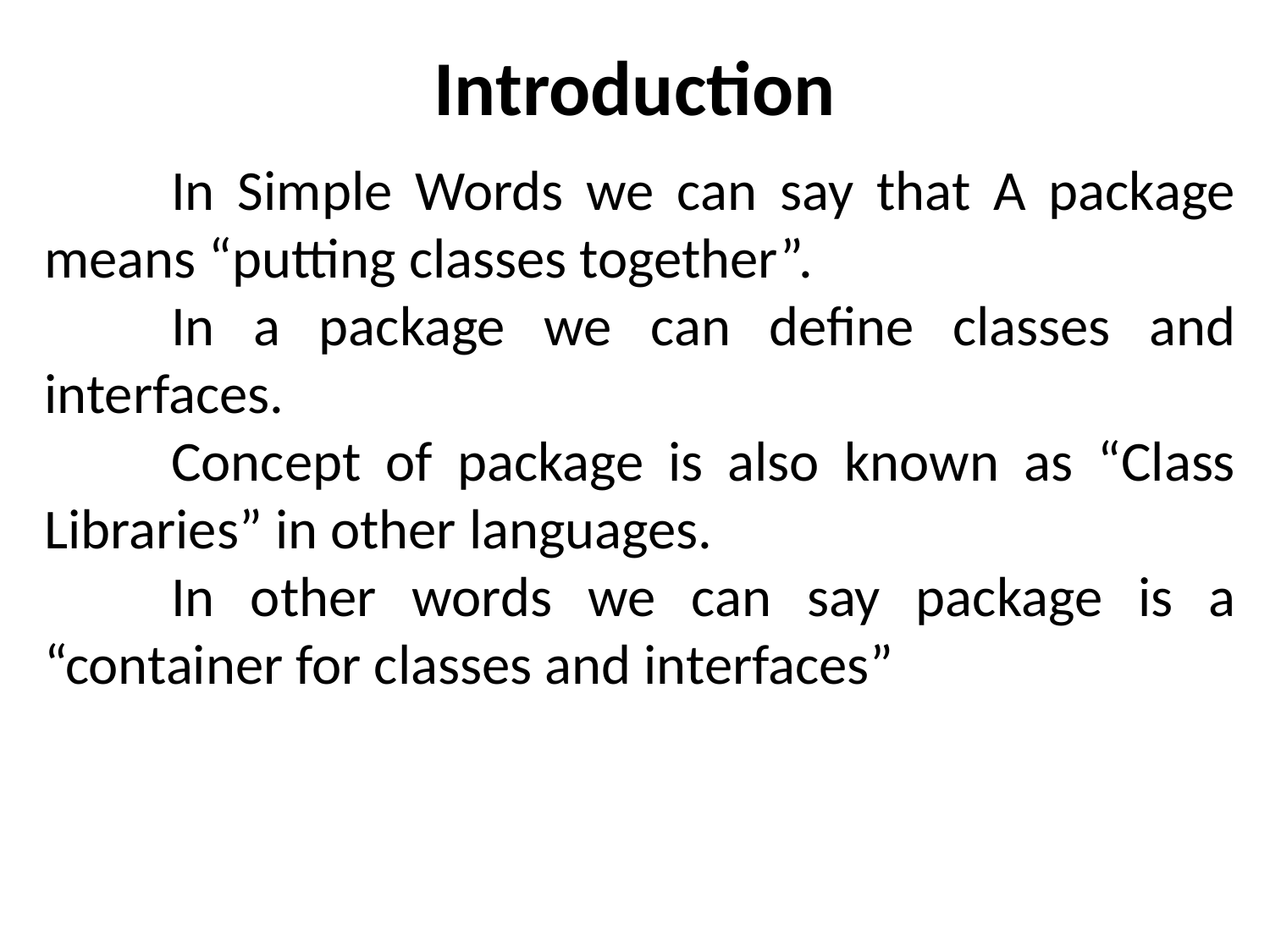

# Introduction
	In Simple Words we can say that A package means “putting classes together”.
	In a package we can define classes and interfaces.
	Concept of package is also known as “Class Libraries” in other languages.
	In other words we can say package is a “container for classes and interfaces”